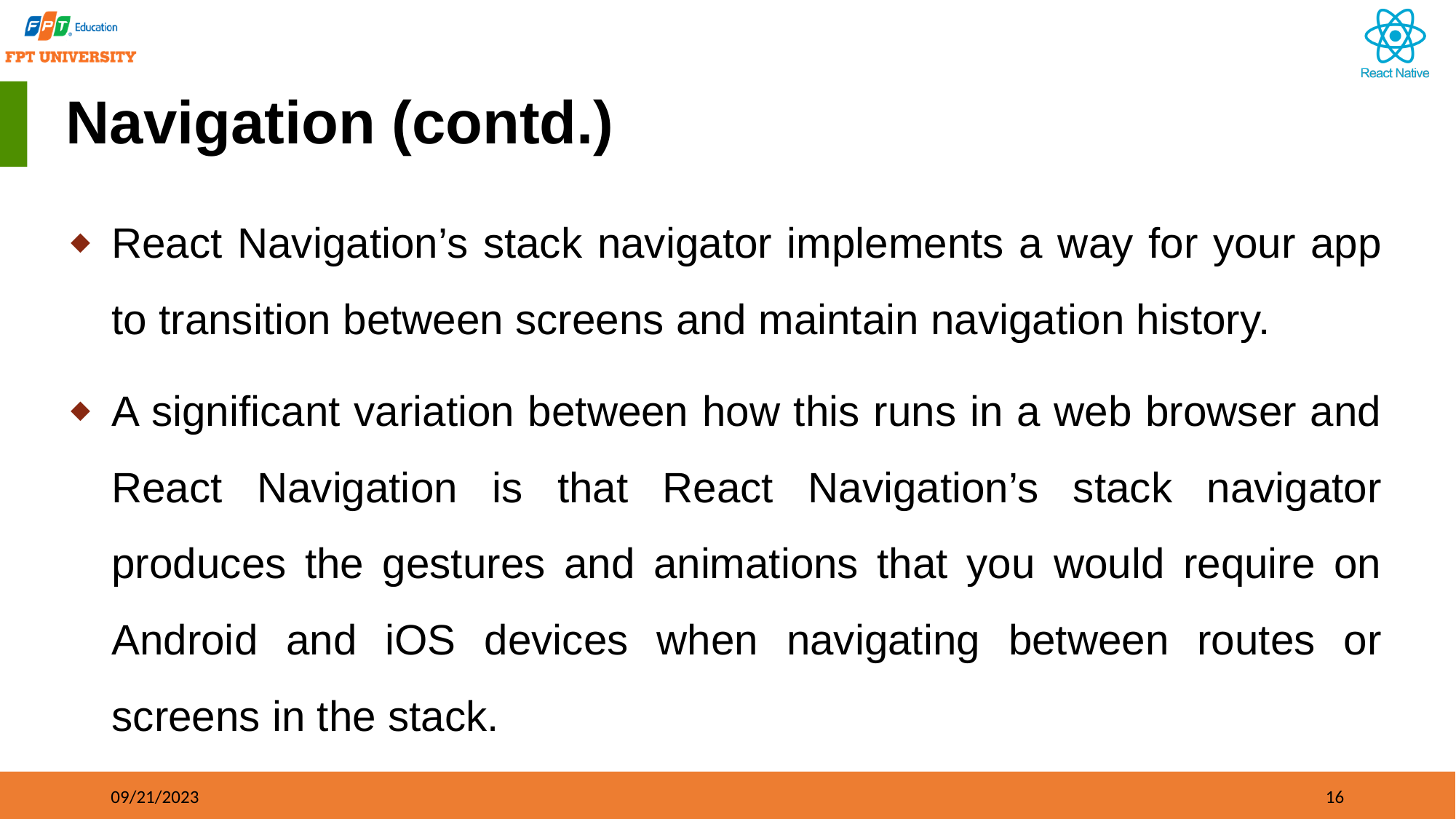

# Navigation (contd.)
React Navigation’s stack navigator implements a way for your app to transition between screens and maintain navigation history.
A significant variation between how this runs in a web browser and React Navigation is that React Navigation’s stack navigator produces the gestures and animations that you would require on Android and iOS devices when navigating between routes or screens in the stack.
09/21/2023
16